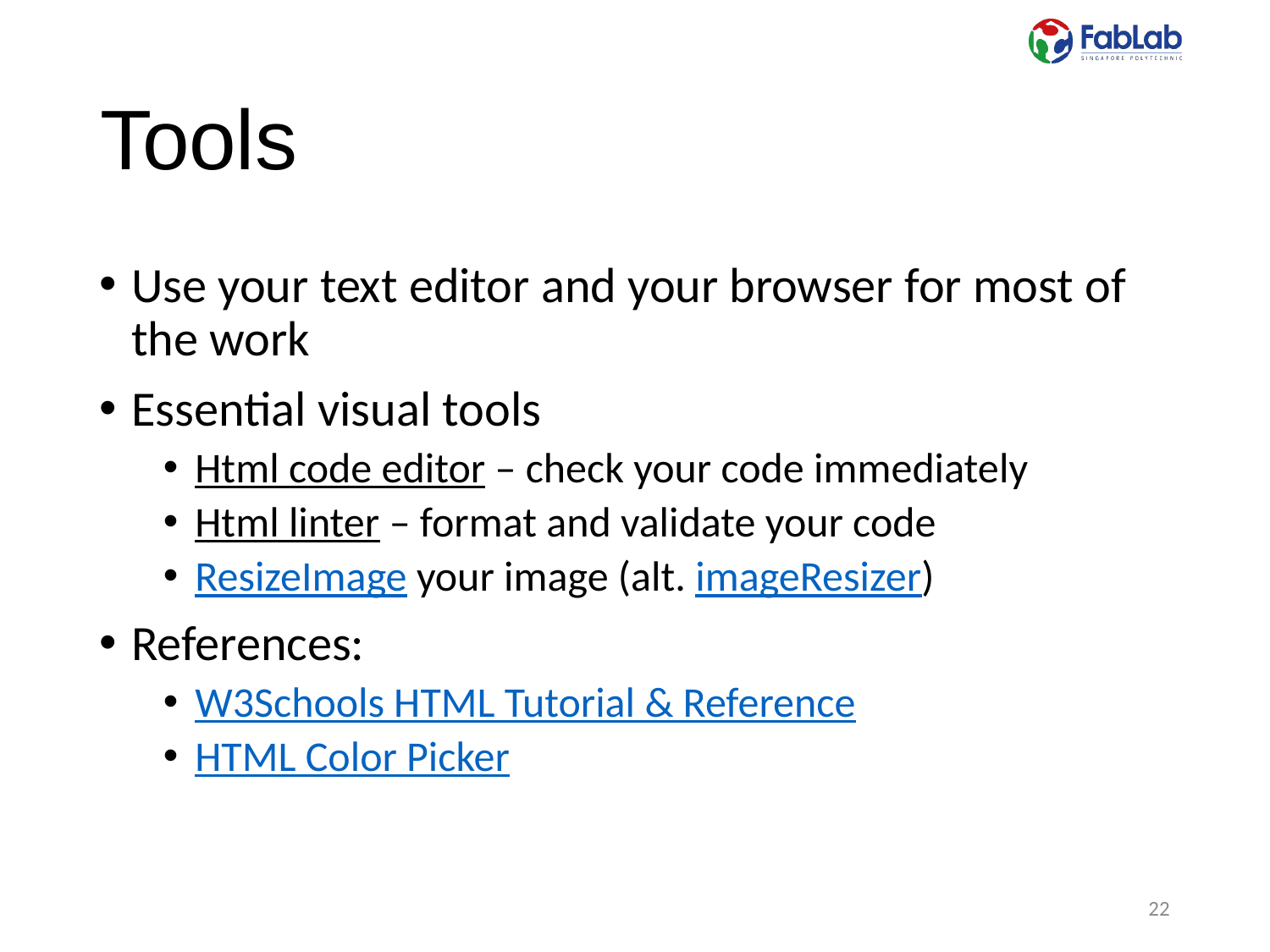

# Tools
Use your text editor and your browser for most of the work
Essential visual tools
Html code editor – check your code immediately
Html linter – format and validate your code
ResizeImage your image (alt. imageResizer)
References:
W3Schools HTML Tutorial & Reference
HTML Color Picker

22